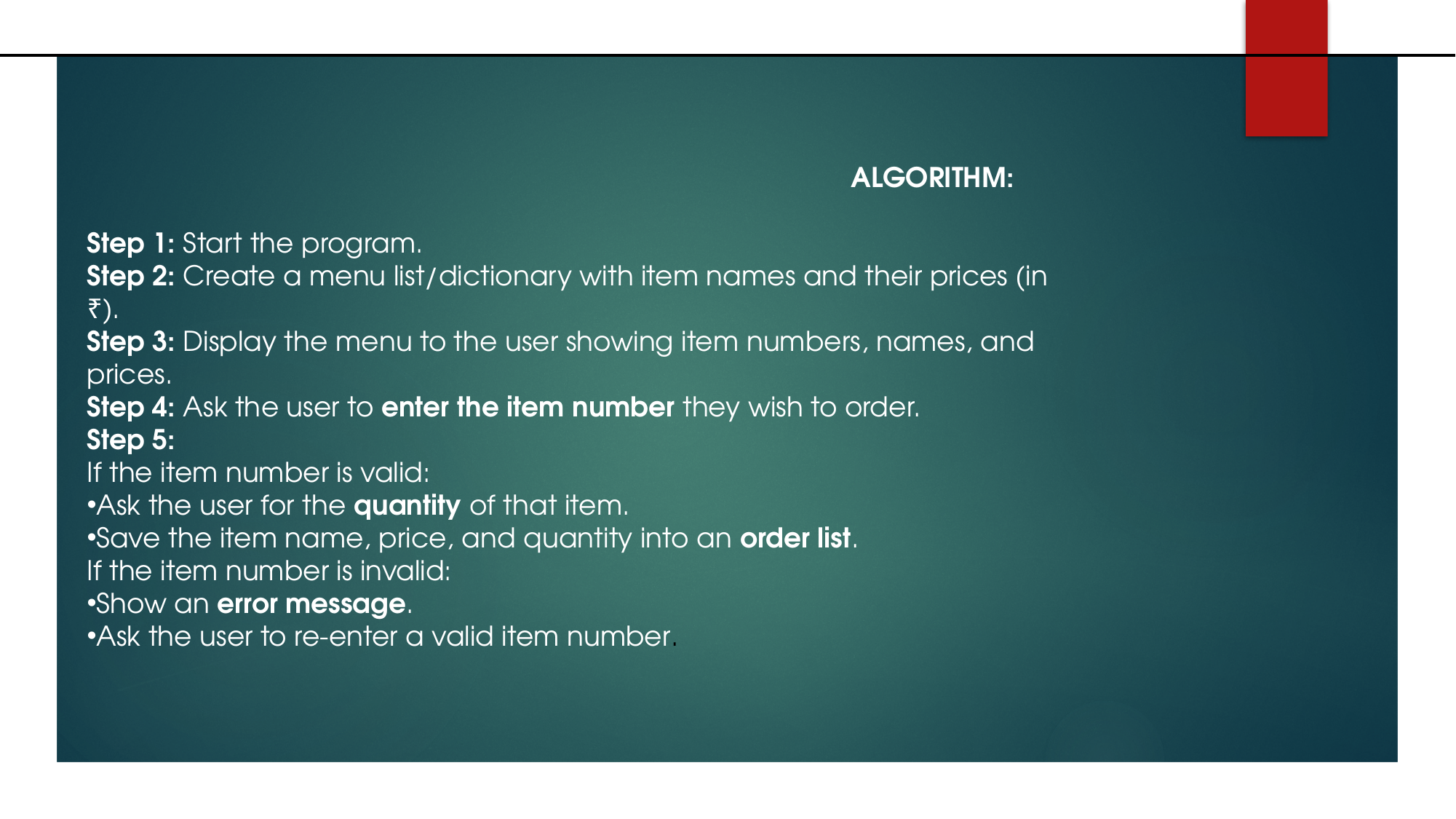

ALGORITHM:

Step 1: Start the program.
Step 2: Create a menu list/dictionary with item names and their prices (in ₹).
Step 3: Display the menu to the user showing item numbers, names, and prices.
Step 4: Ask the user to enter the item number they wish to order.
Step 5:
If the item number is valid:
Ask the user for the quantity of that item.
Save the item name, price, and quantity into an order list.
If the item number is invalid:
Show an error message.
Ask the user to re-enter a valid item number.